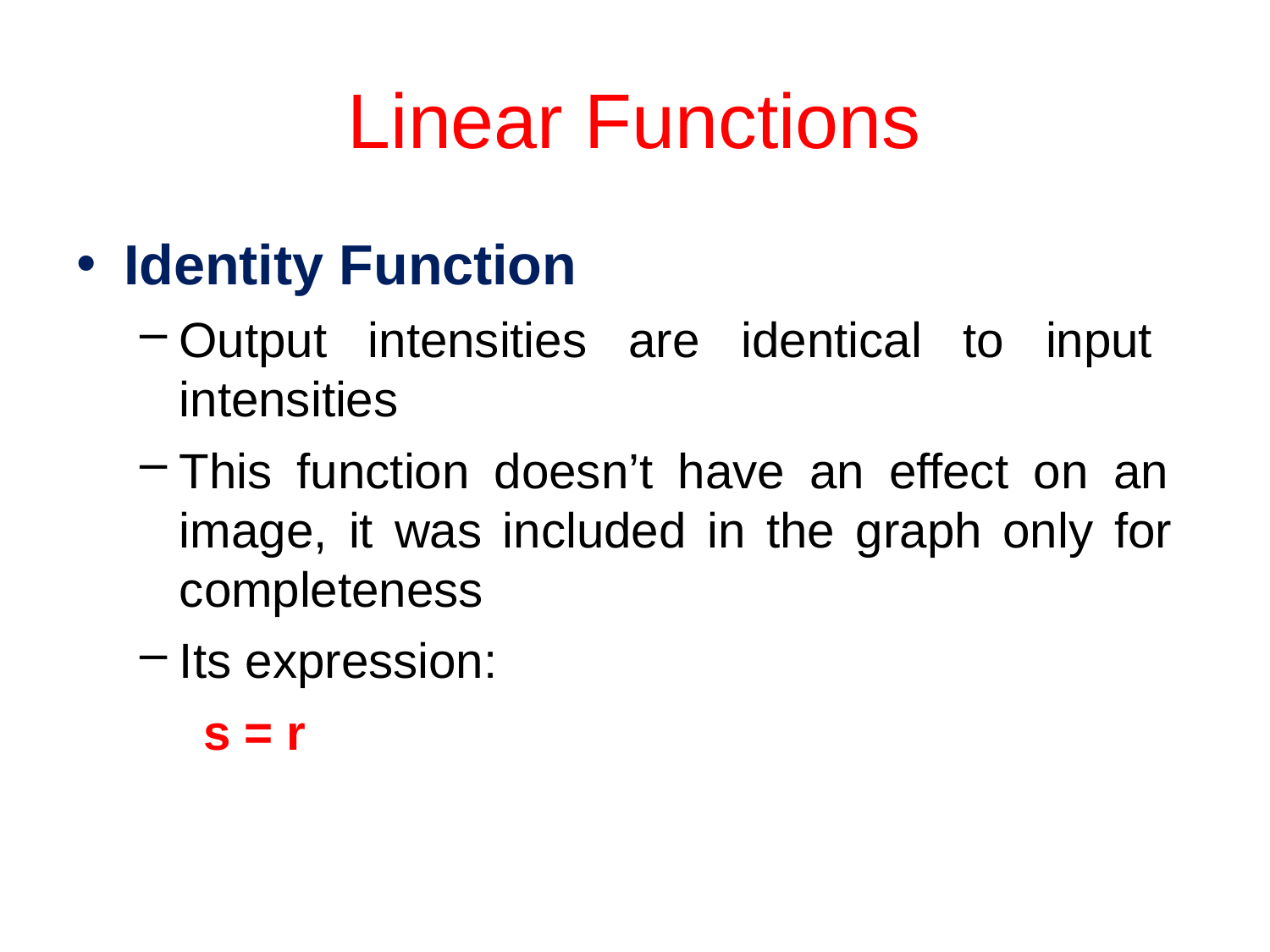

# Linear Functions
Identity Function
Output intensities are identical to input  intensities
This function doesn’t have an effect on an  image, it was included in the graph only for  completeness
Its expression:
s = r